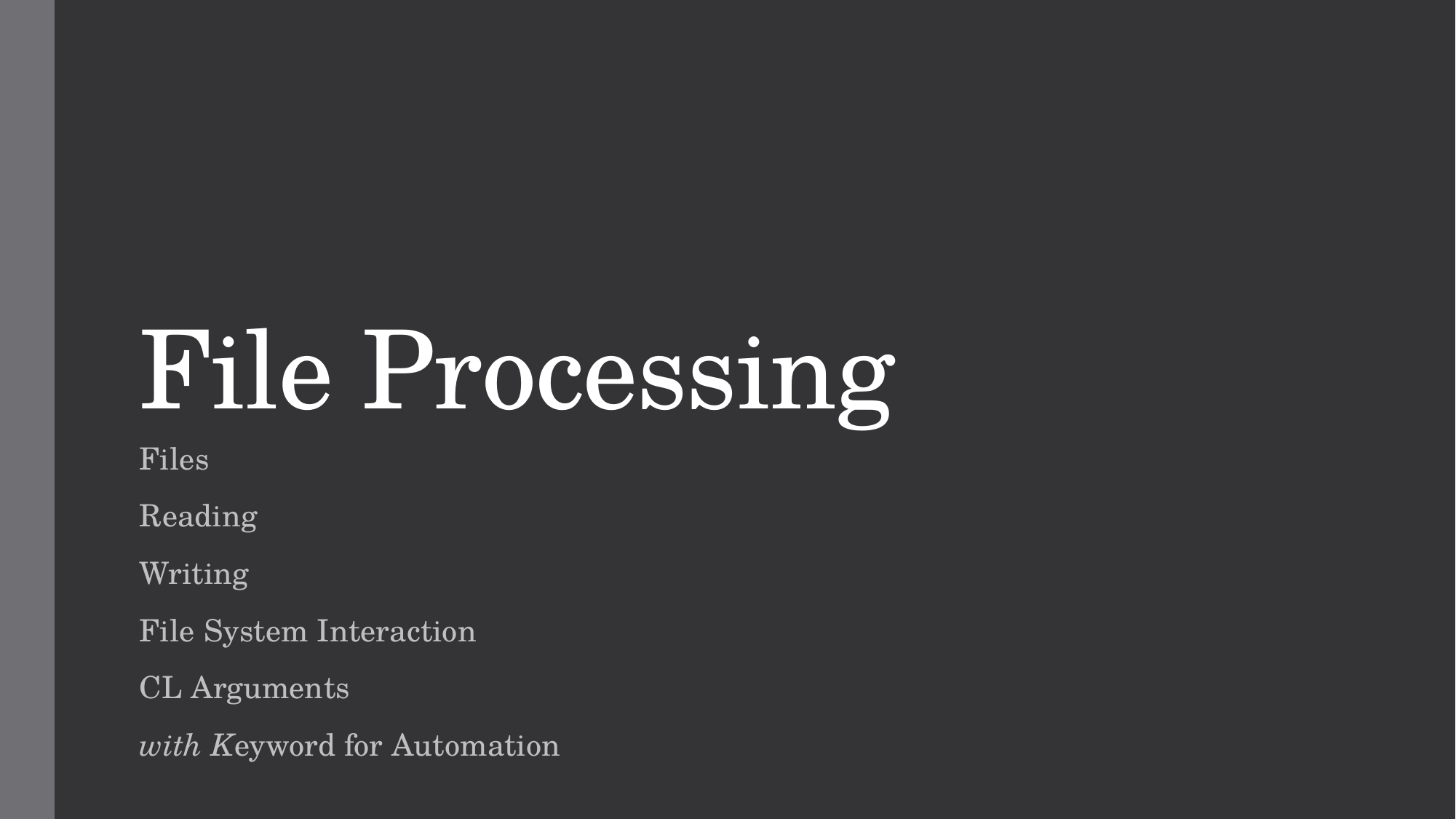

# File Processing
Files
Reading
Writing
File System Interaction
CL Arguments
with Keyword for Automation